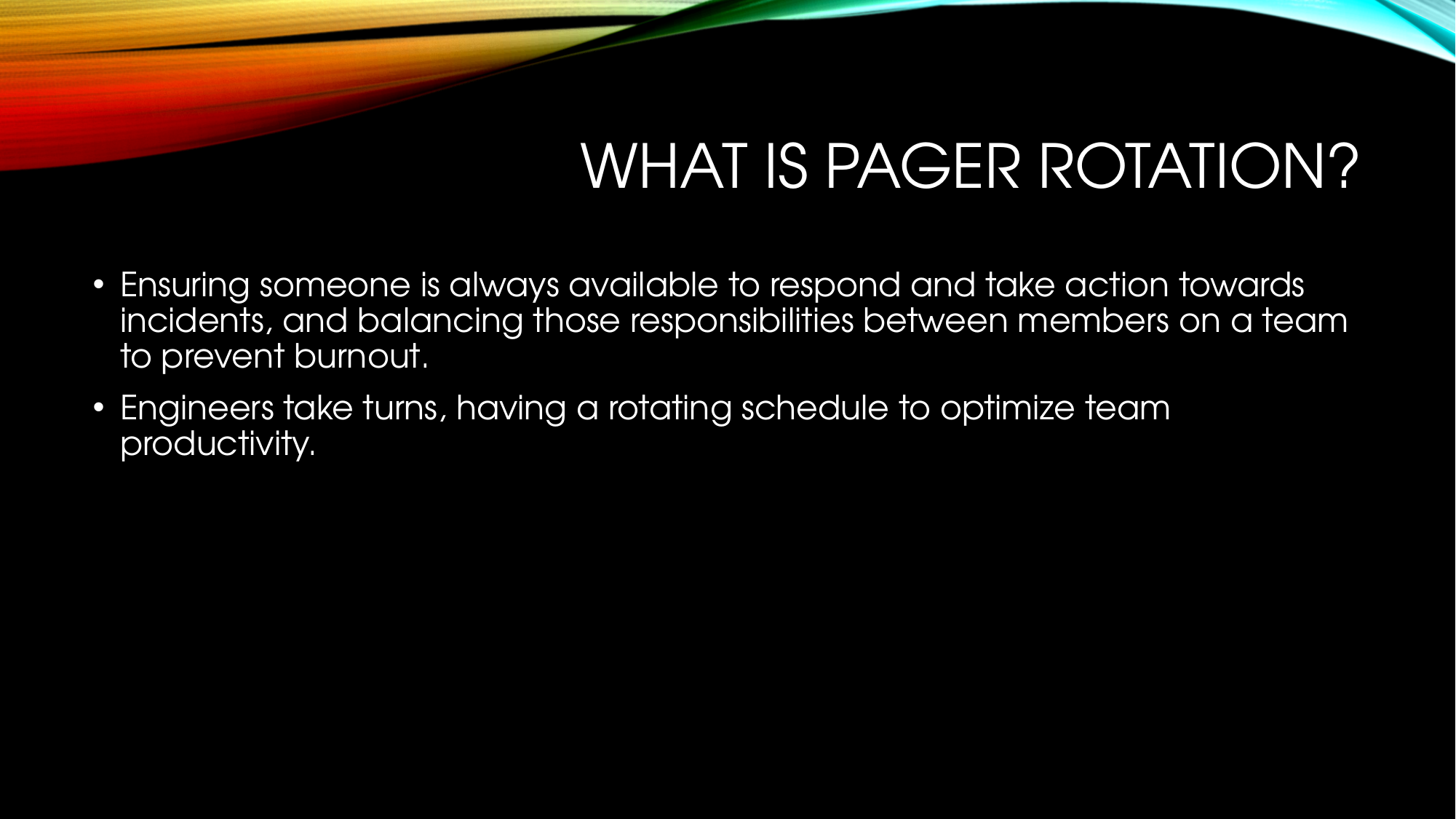

# What is Pager Rotation?
Ensuring someone is always available to respond and take action towards incidents, and balancing those responsibilities between members on a team to prevent burnout.
Engineers take turns, having a rotating schedule to optimize team productivity.